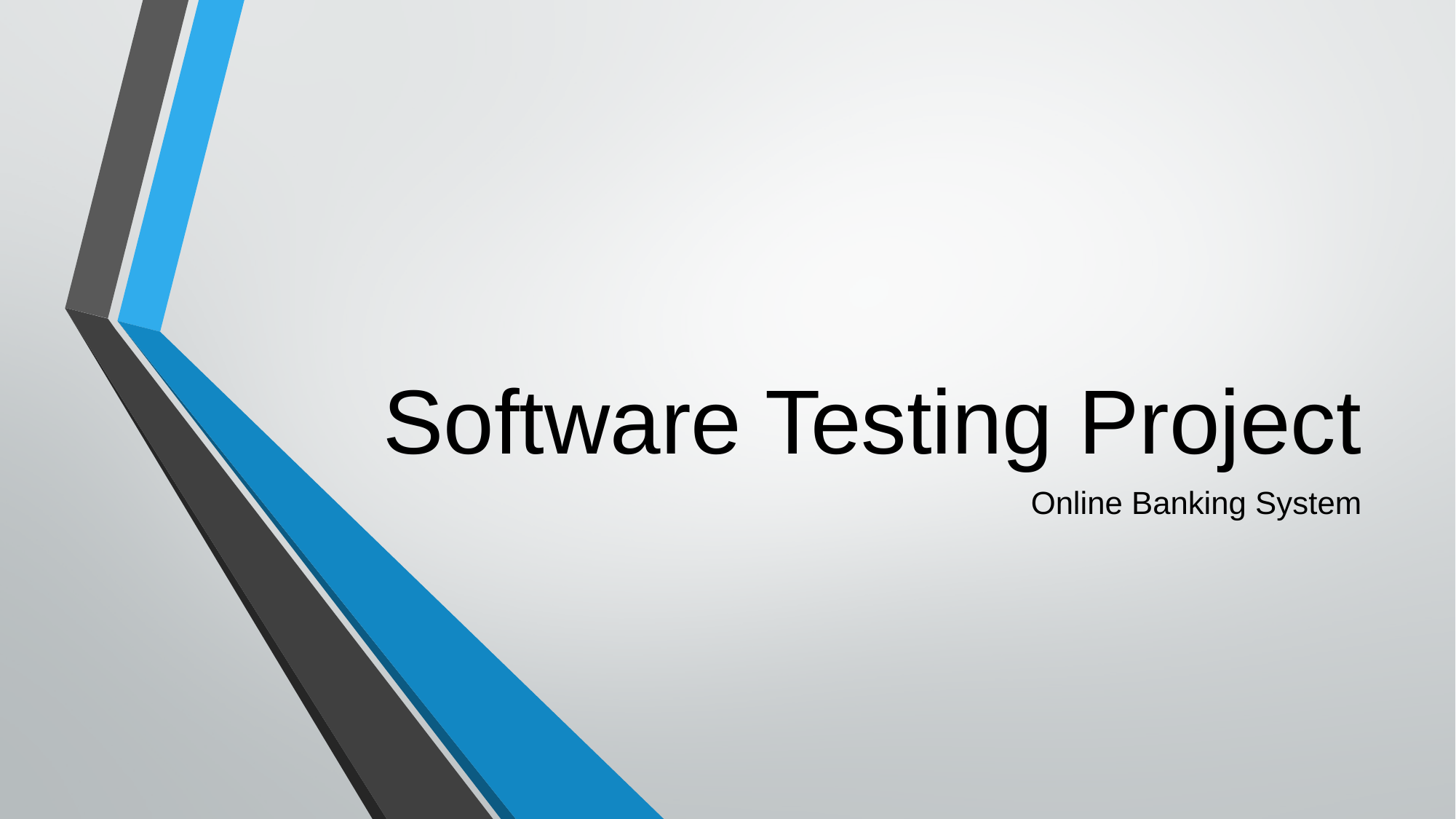

# Software Testing Project
Online Banking System